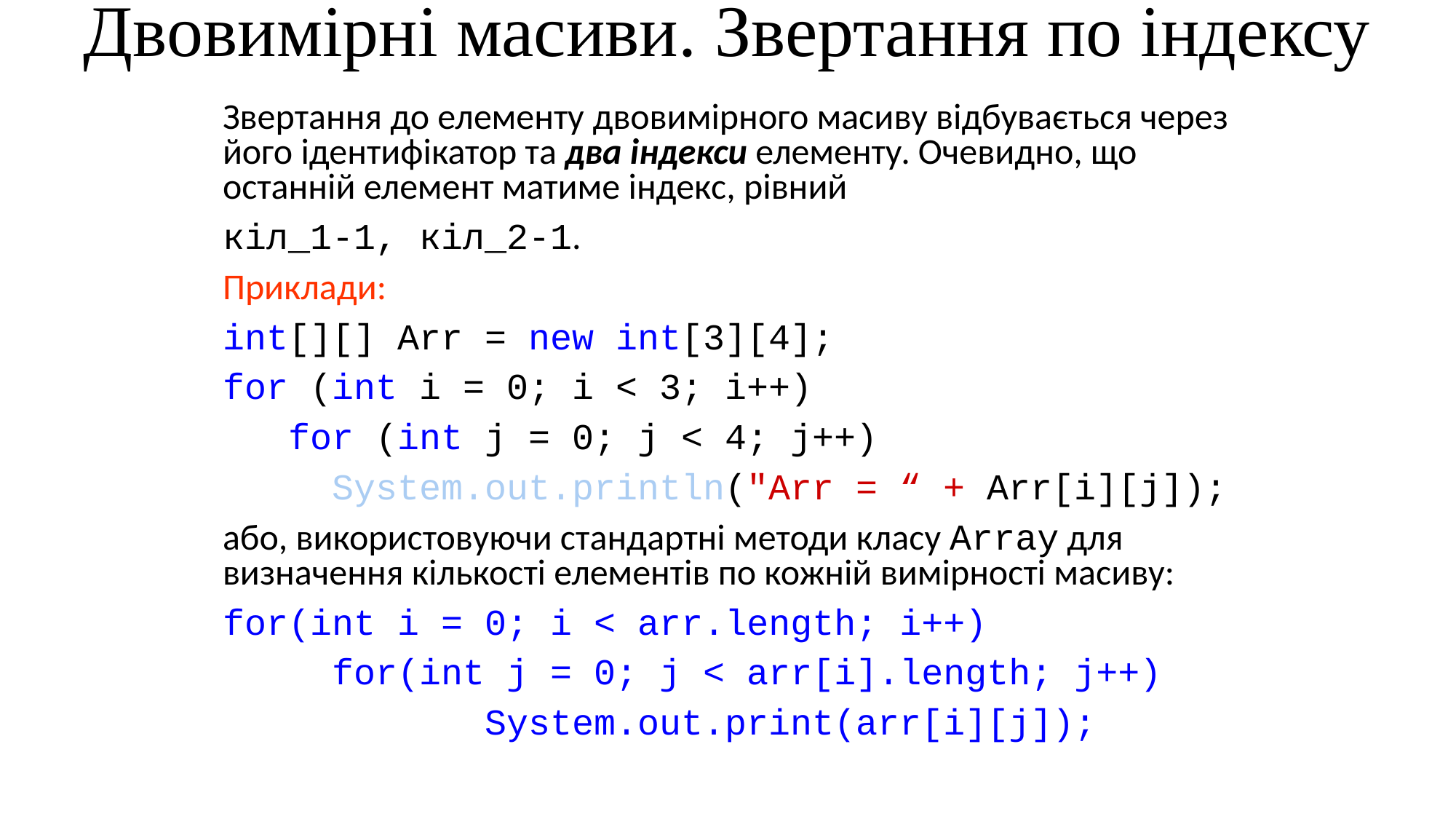

# Двовимірні масиви. Звертання по індексу
Звертання до елементу двовимірного масиву відбувається через його ідентифікатор та два індекси елементу. Очевидно, що останній елемент матиме індекс, рівний
кіл_1-1, кіл_2-1.
Приклади:
int[][] Arr = new int[3][4];
for (int i = 0; i < 3; i++)
   for (int j = 0; j < 4; j++)
 	System.out.println("Arr = “ + Arr[i][j]);
або, використовуючи стандартні методи класу Array для визначення кількості елементів по кожній вимірності масиву:
for(int i = 0; i < arr.length; i++)
     for(int j = 0; j < arr[i].length; j++)
            System.out.print(arr[i][j]);